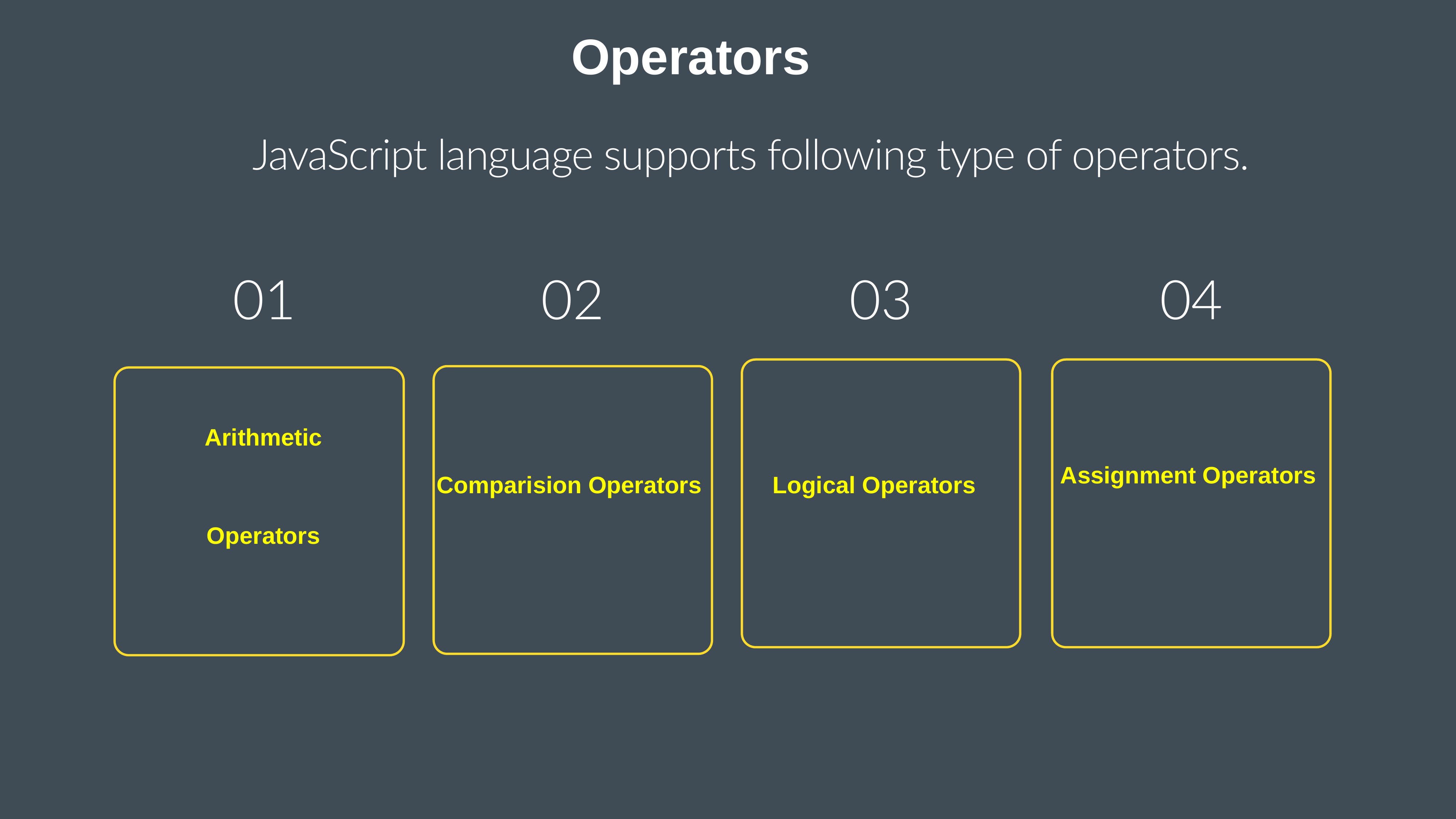

Operators
JavaScript language supports following type of operators.
01
02
03
04

Assignment Operators

Logical Operators

Comparision Operators

Arithmetic
Operators